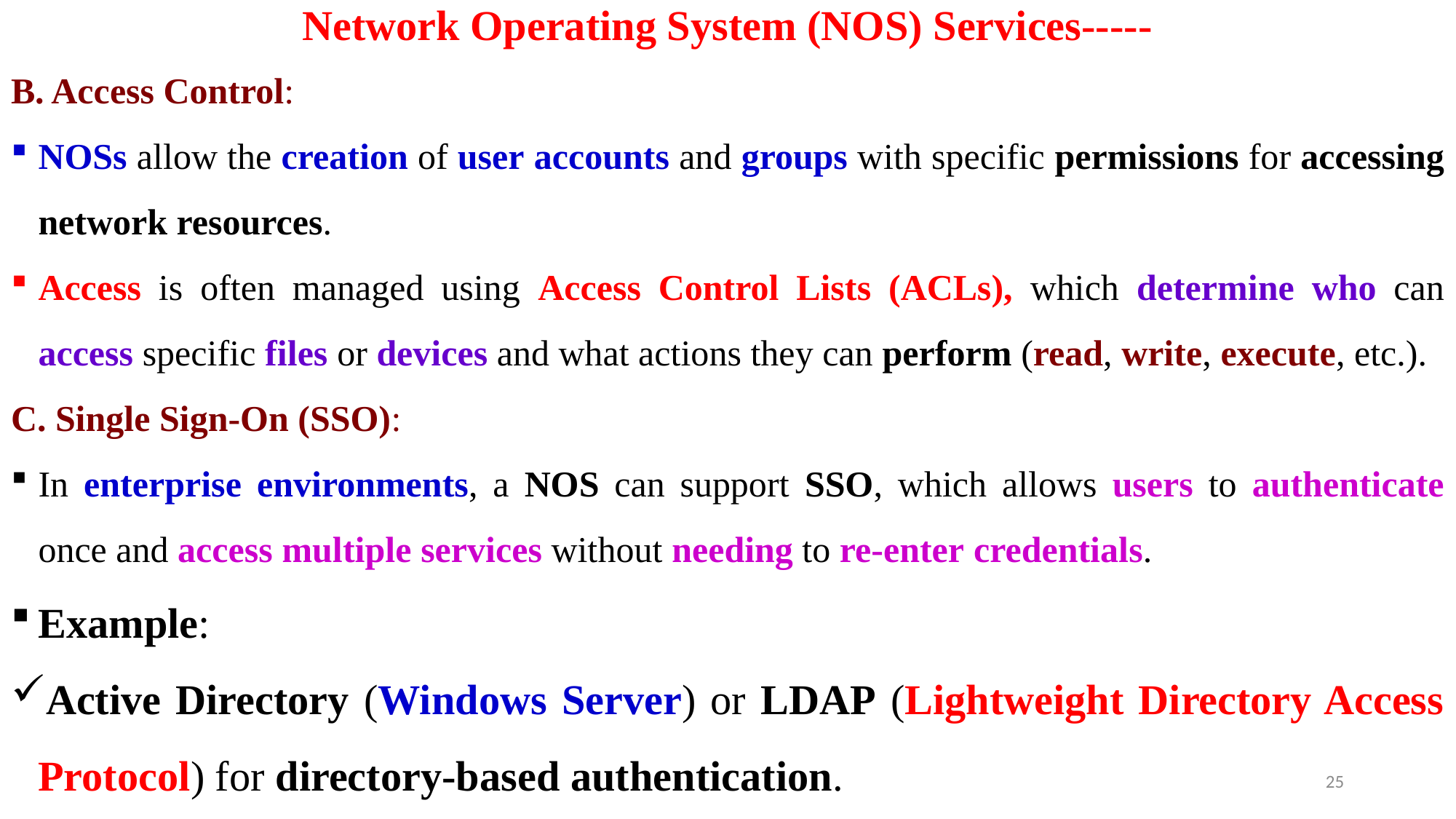

# Network Operating System (NOS) Services-----
B. Access Control:
NOSs allow the creation of user accounts and groups with specific permissions for accessing network resources.
Access is often managed using Access Control Lists (ACLs), which determine who can access specific files or devices and what actions they can perform (read, write, execute, etc.).
C. Single Sign-On (SSO):
In enterprise environments, a NOS can support SSO, which allows users to authenticate once and access multiple services without needing to re-enter credentials.
Example:
Active Directory (Windows Server) or LDAP (Lightweight Directory Access Protocol) for directory-based authentication.
25